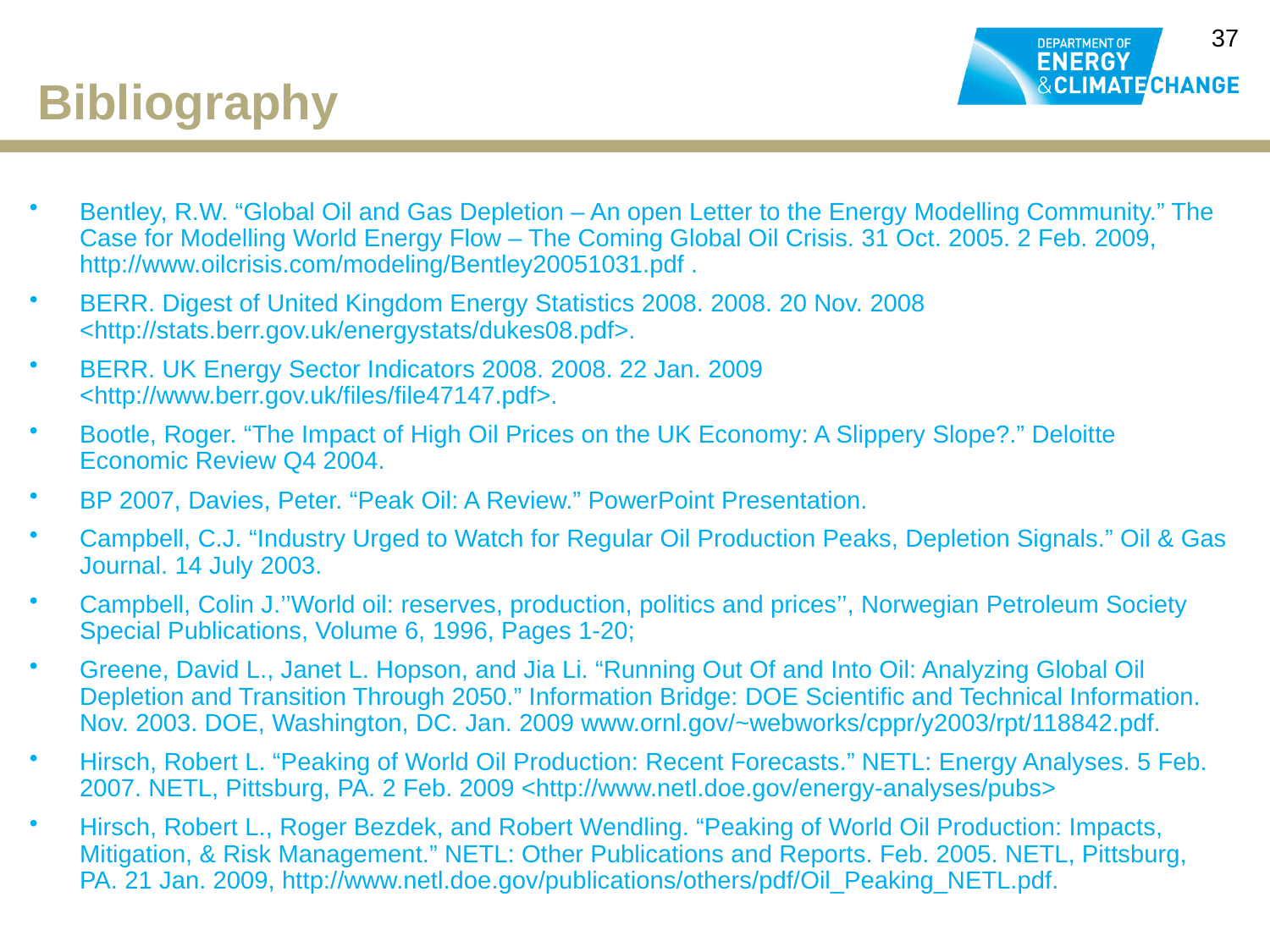

37
Bibliography

Bentley, R.W. “Global Oil and Gas Depletion – An open Letter to the Energy Modelling Community.” The Case for Modelling World Energy Flow – The Coming Global Oil Crisis. 31 Oct. 2005. 2 Feb. 2009, http://www.oilcrisis.com/modeling/Bentley20051031.pdf .
BERR. Digest of United Kingdom Energy Statistics 2008. 2008. 20 Nov. 2008 <http://stats.berr.gov.uk/energystats/dukes08.pdf>.
BERR. UK Energy Sector Indicators 2008. 2008. 22 Jan. 2009 <http://www.berr.gov.uk/files/file47147.pdf>.
Bootle, Roger. “The Impact of High Oil Prices on the UK Economy: A Slippery Slope?.” Deloitte Economic Review Q4 2004.
BP 2007, Davies, Peter. “Peak Oil: A Review.” PowerPoint Presentation.
Campbell, C.J. “Industry Urged to Watch for Regular Oil Production Peaks, Depletion Signals.” Oil & Gas Journal. 14 July 2003.
Campbell, Colin J.’’World oil: reserves, production, politics and prices’’, Norwegian Petroleum Society Special Publications, Volume 6, 1996, Pages 1-20;
Greene, David L., Janet L. Hopson, and Jia Li. “Running Out Of and Into Oil: Analyzing Global Oil Depletion and Transition Through 2050.” Information Bridge: DOE Scientific and Technical Information. Nov. 2003. DOE, Washington, DC. Jan. 2009 www.ornl.gov/~webworks/cppr/y2003/rpt/118842.pdf.
Hirsch, Robert L. “Peaking of World Oil Production: Recent Forecasts.” NETL: Energy Analyses. 5 Feb. 2007. NETL, Pittsburg, PA. 2 Feb. 2009 <http://www.netl.doe.gov/energy-analyses/pubs>
Hirsch, Robert L., Roger Bezdek, and Robert Wendling. “Peaking of World Oil Production: Impacts, Mitigation, & Risk Management.” NETL: Other Publications and Reports. Feb. 2005. NETL, Pittsburg, PA. 21 Jan. 2009, http://www.netl.doe.gov/publications/others/pdf/Oil_Peaking_NETL.pdf.